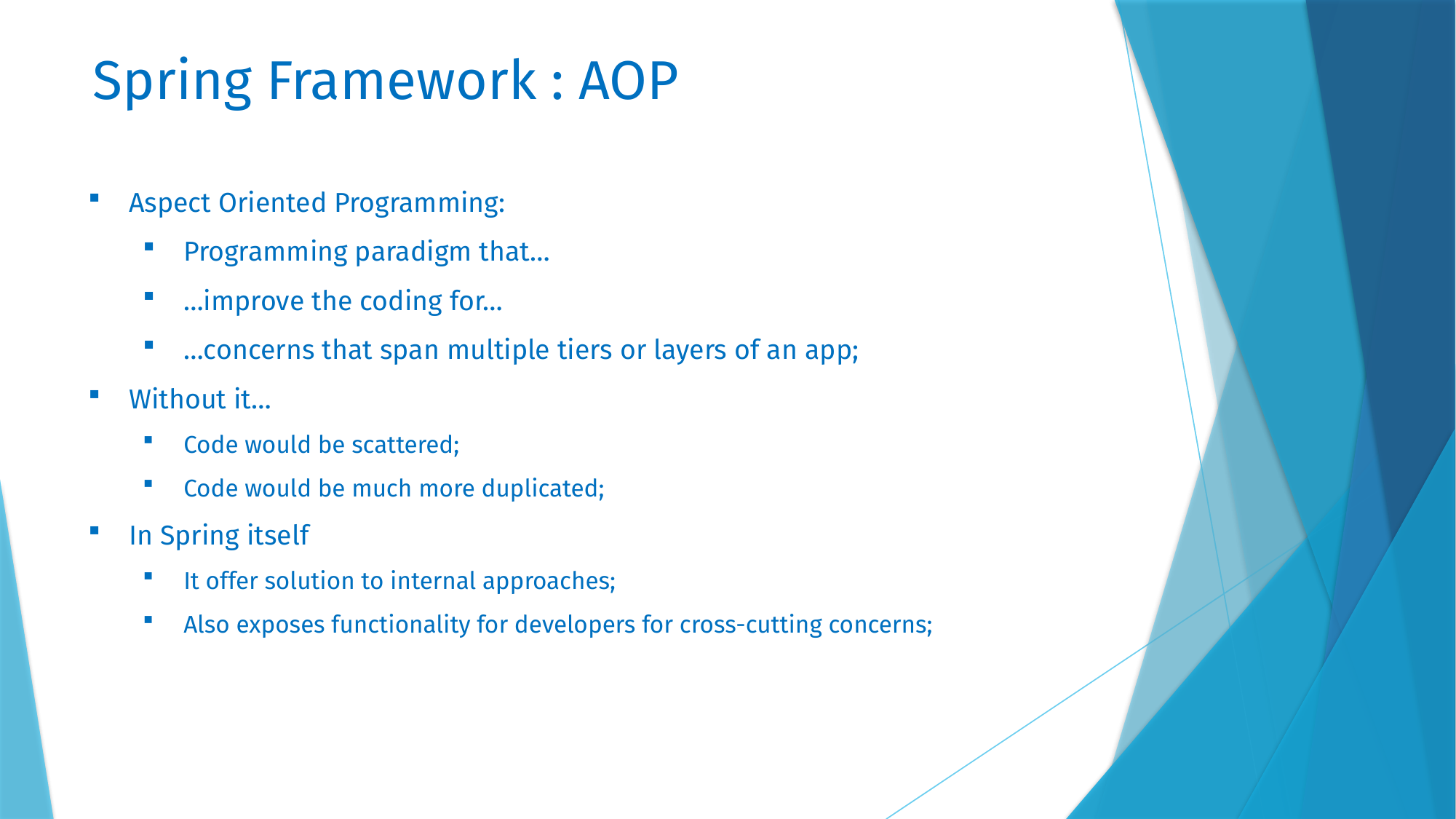

# Spring Framework : AOP
Aspect Oriented Programming:
Programming paradigm that…
…improve the coding for…
…concerns that span multiple tiers or layers of an app;
Without it…
Code would be scattered;
Code would be much more duplicated;
In Spring itself
It offer solution to internal approaches;
Also exposes functionality for developers for cross-cutting concerns;